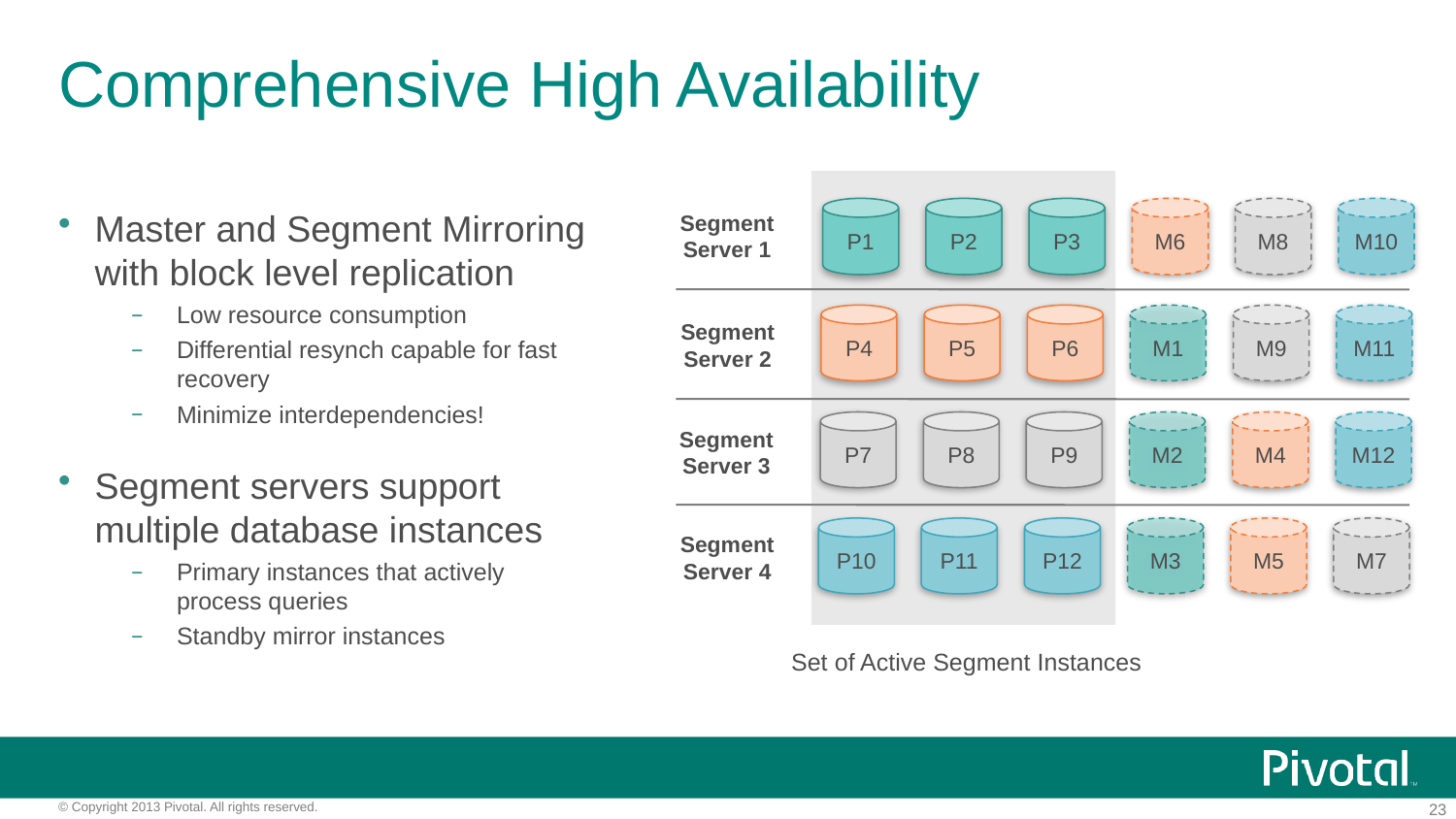

# Comprehensive High Availability

P1
P2
P3
M6
M8
M10
Segment
Server 1
P4
P5
P6
M1
M9
M11
Segment
Server 2
P7
P8
P9
M2
M4
M12
Segment
Server 3
P10
P11
P12
M3
M5
M7
Segment
Server 4
Master and Segment Mirroring with block level replication
Low resource consumption
Differential resynch capable for fast recovery
Minimize interdependencies!
Segment servers support multiple database instances
Primary instances that actively
process queries
Standby mirror instances
Set of Active Segment Instances